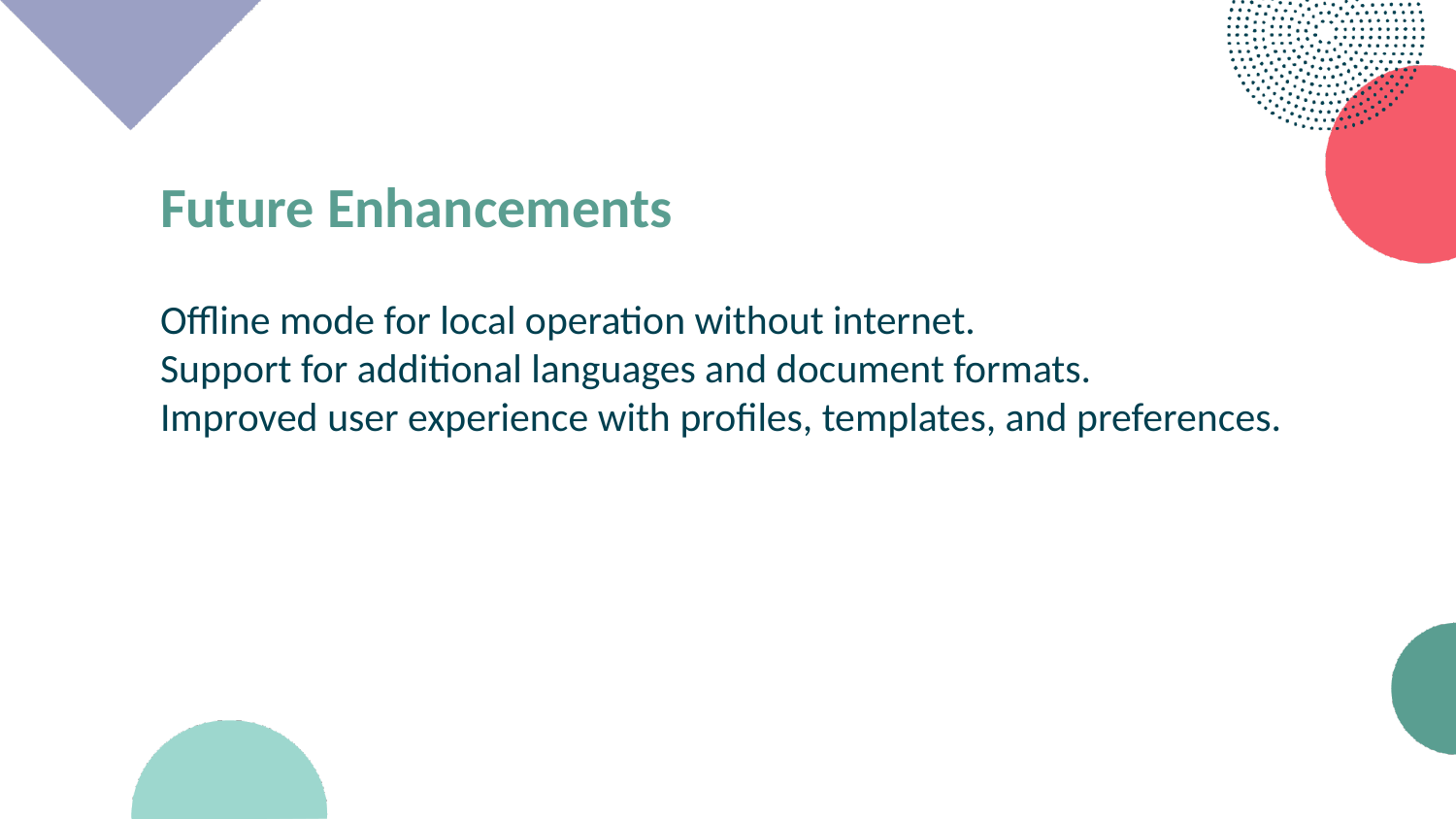

Future Enhancements
Offline mode for local operation without internet.
Support for additional languages and document formats.
Improved user experience with profiles, templates, and preferences.